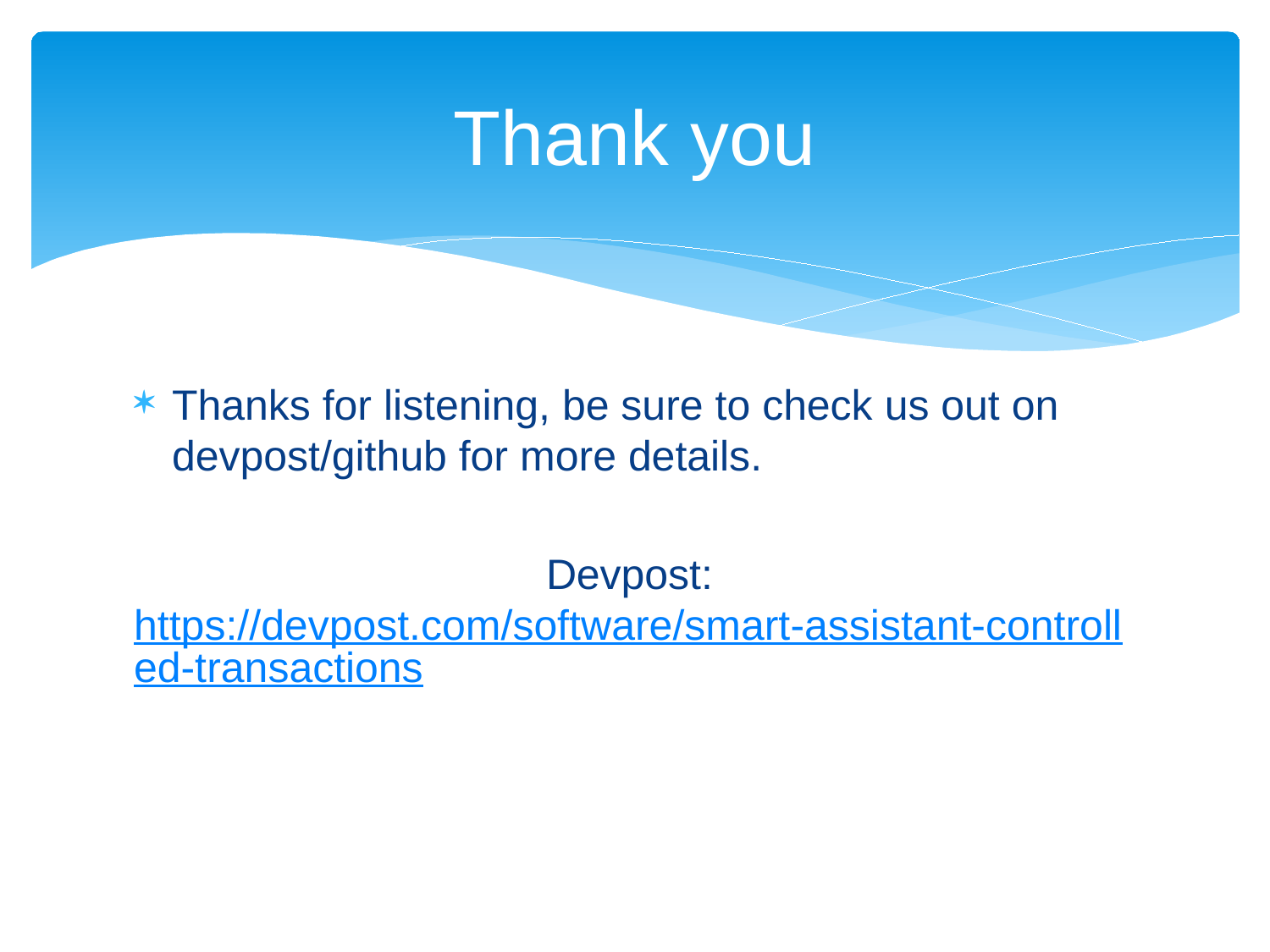

# Thank you
Thanks for listening, be sure to check us out on devpost/github for more details.

Devpost: https://devpost.com/software/smart-assistant-controlled-transactions